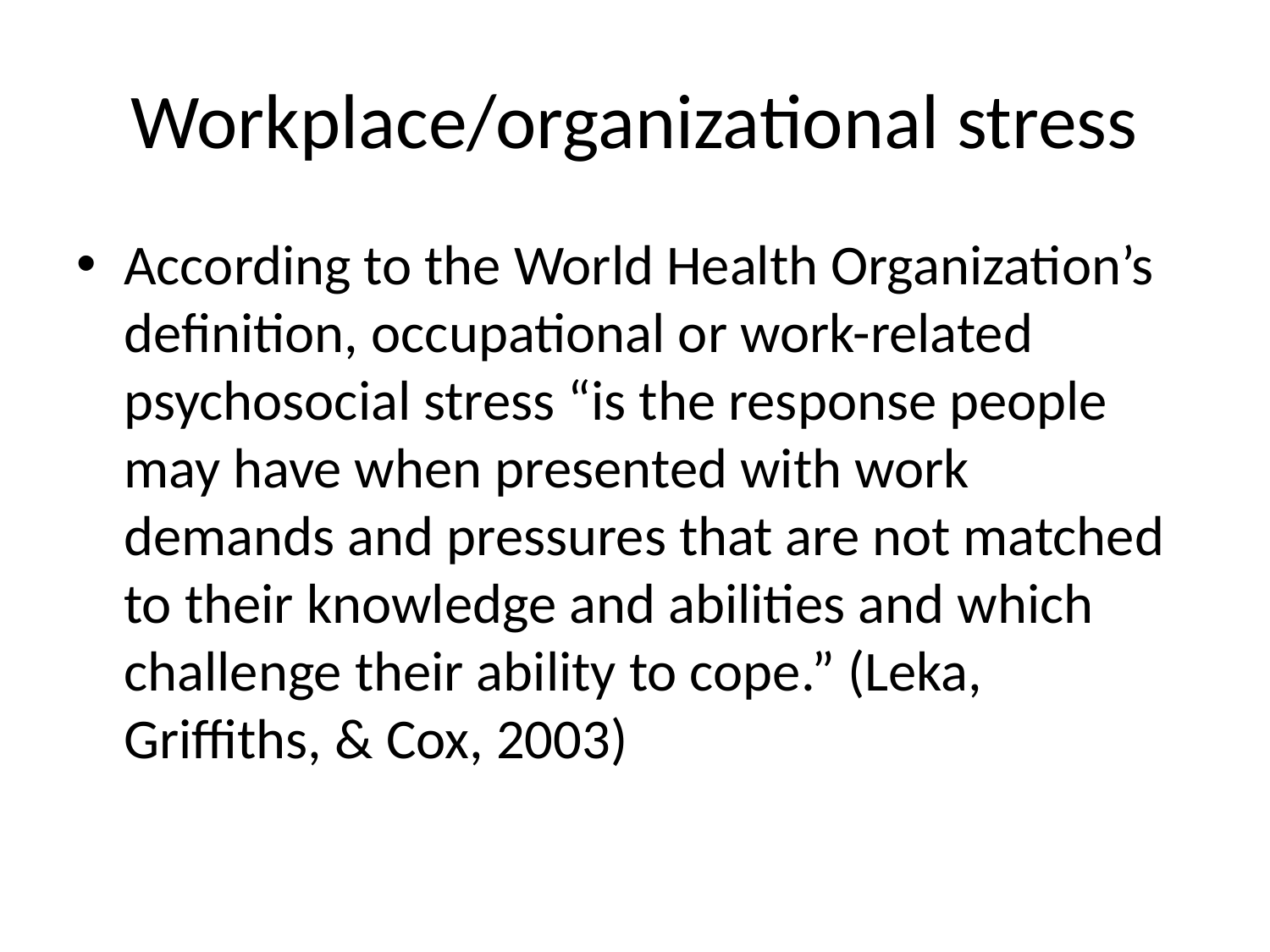

# Workplace/organizational stress
According to the World Health Organization’s definition, occupational or work-related psychosocial stress “is the response people may have when presented with work demands and pressures that are not matched to their knowledge and abilities and which challenge their ability to cope.” (Leka, Griffiths, & Cox, 2003)